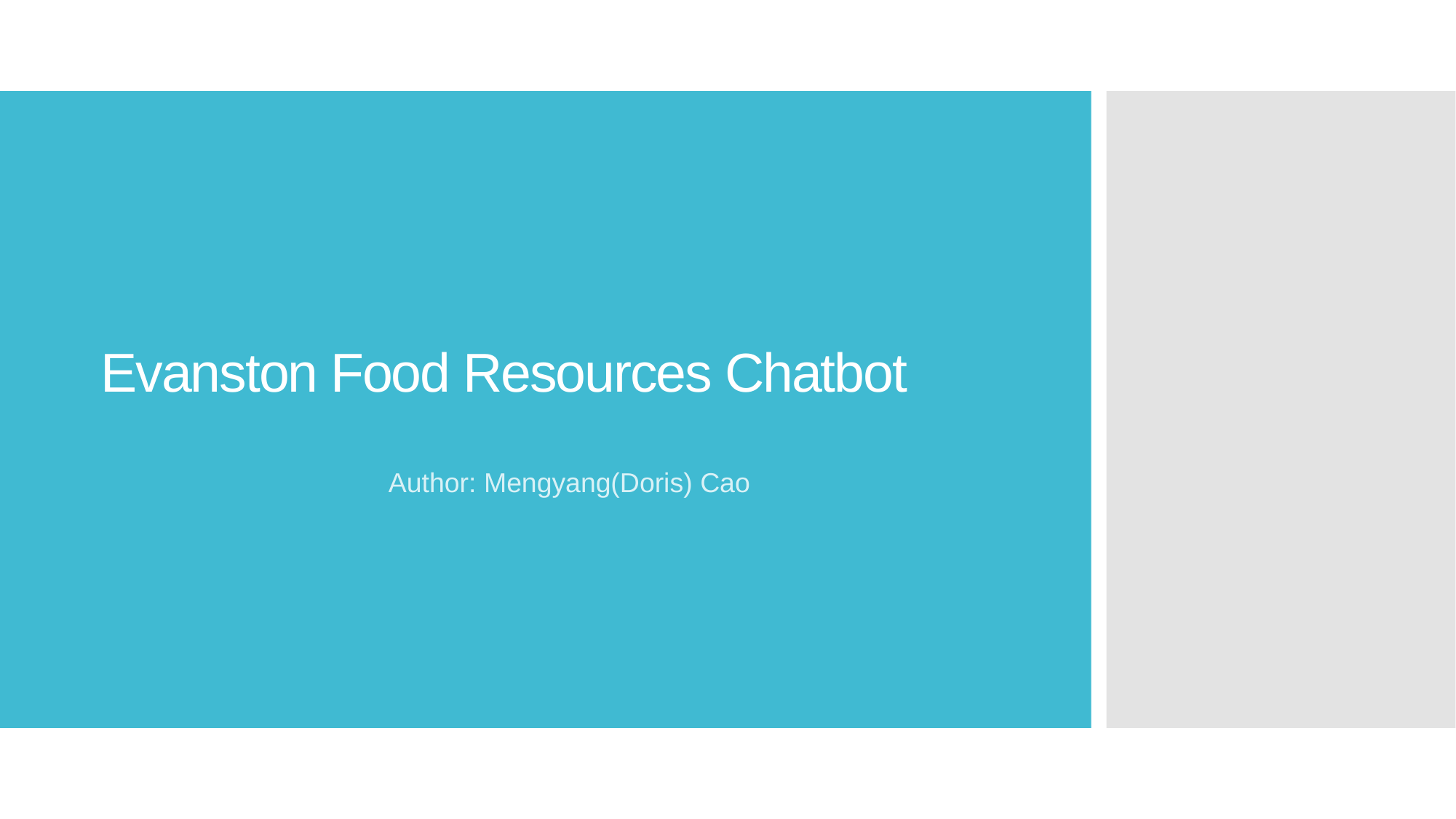

# Evanston Food Resources Chatbot
Author: Mengyang(Doris) Cao